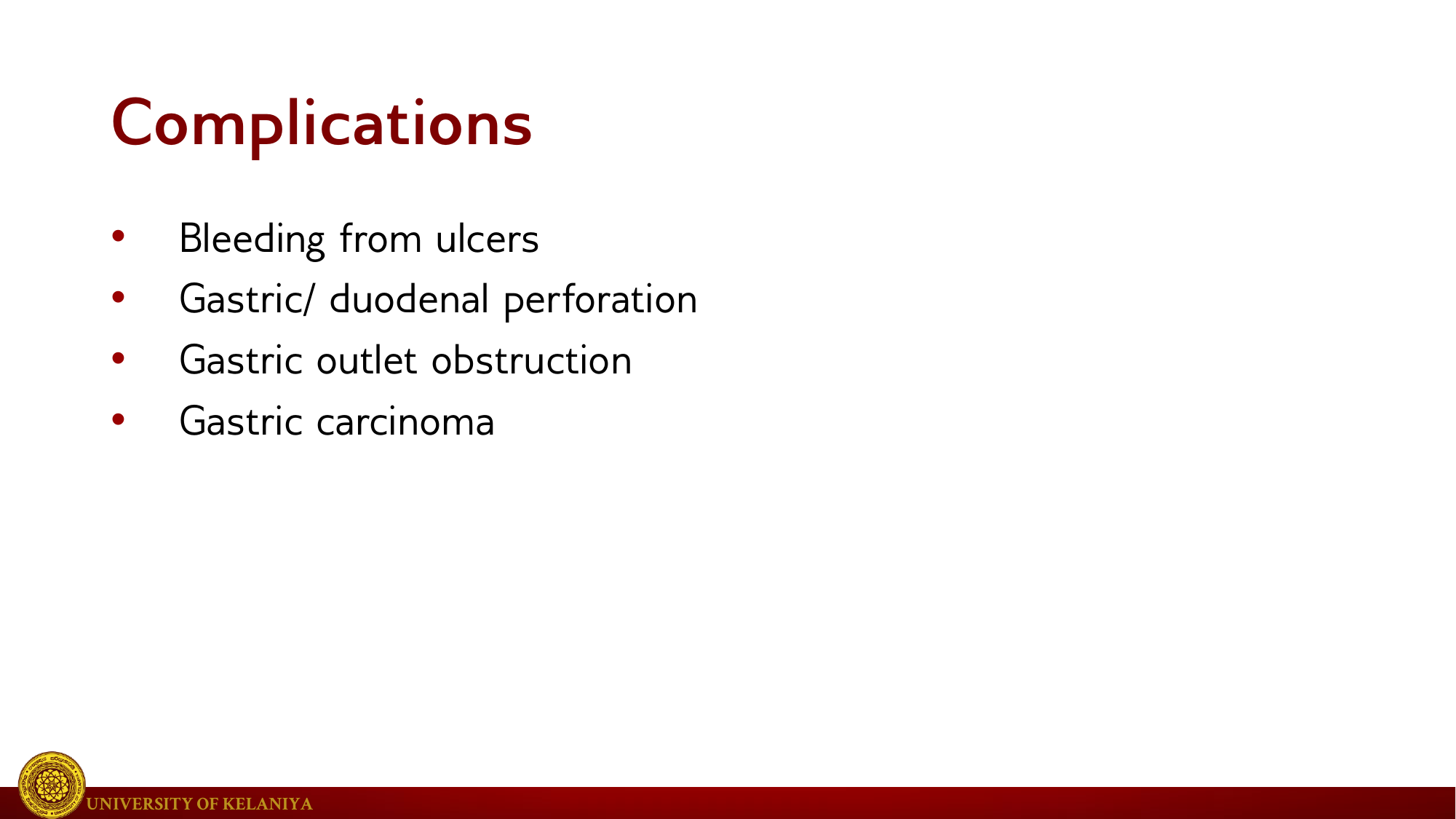

# Complications
Bleeding from ulcers
Gastric/ duodenal perforation
Gastric outlet obstruction
Gastric carcinoma